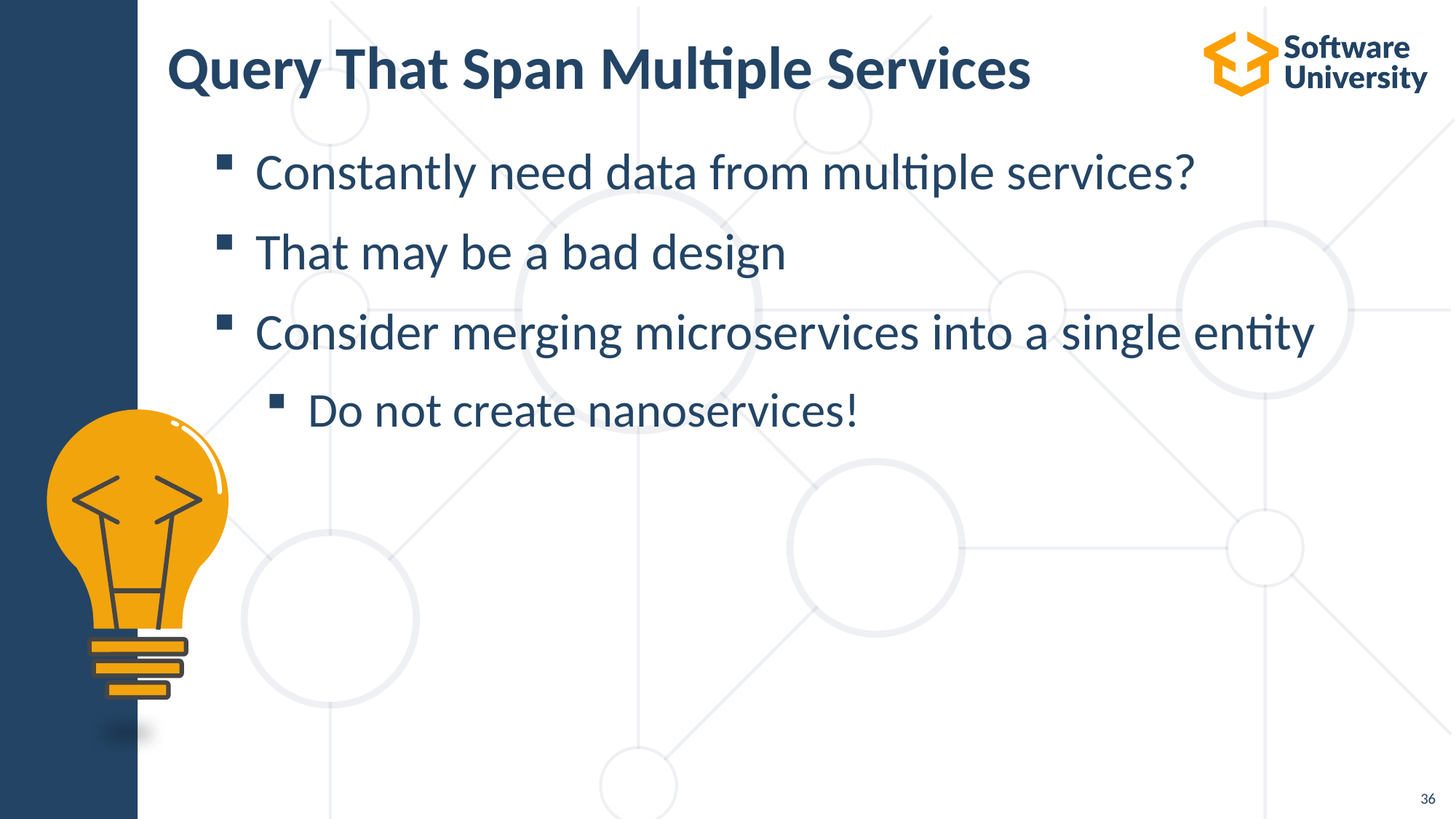

# Query That Span Multiple Services
Constantly need data from multiple services?
That may be a bad design
Consider merging microservices into a single entity
Do not create nanoservices!
36